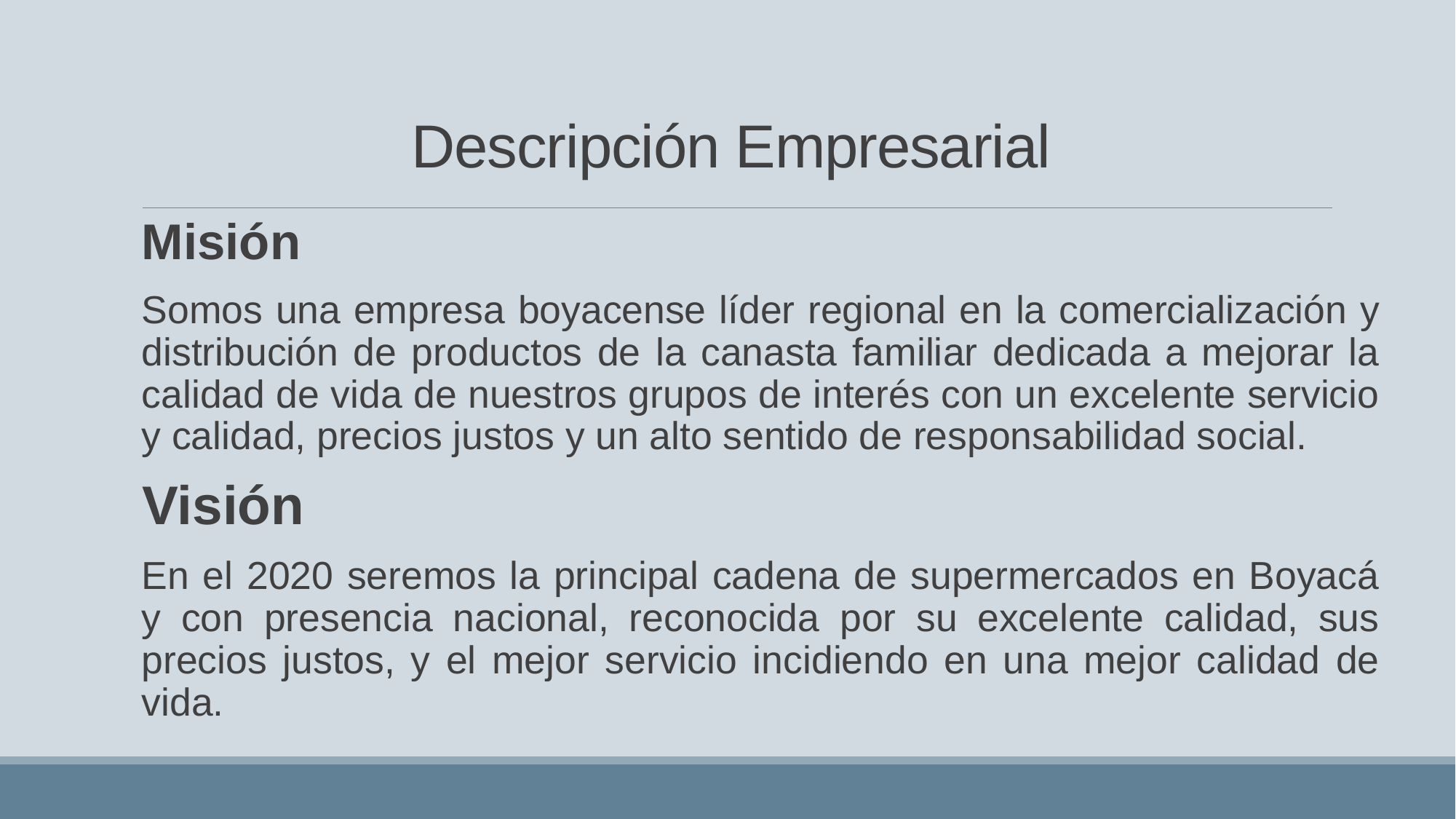

# Descripción Empresarial
Misión
Somos una empresa boyacense líder regional en la comercialización y distribución de productos de la canasta familiar dedicada a mejorar la calidad de vida de nuestros grupos de interés con un excelente servicio y calidad, precios justos y un alto sentido de responsabilidad social.
Visión
En el 2020 seremos la principal cadena de supermercados en Boyacá y con presencia nacional, reconocida por su excelente calidad, sus precios justos, y el mejor servicio incidiendo en una mejor calidad de vida.